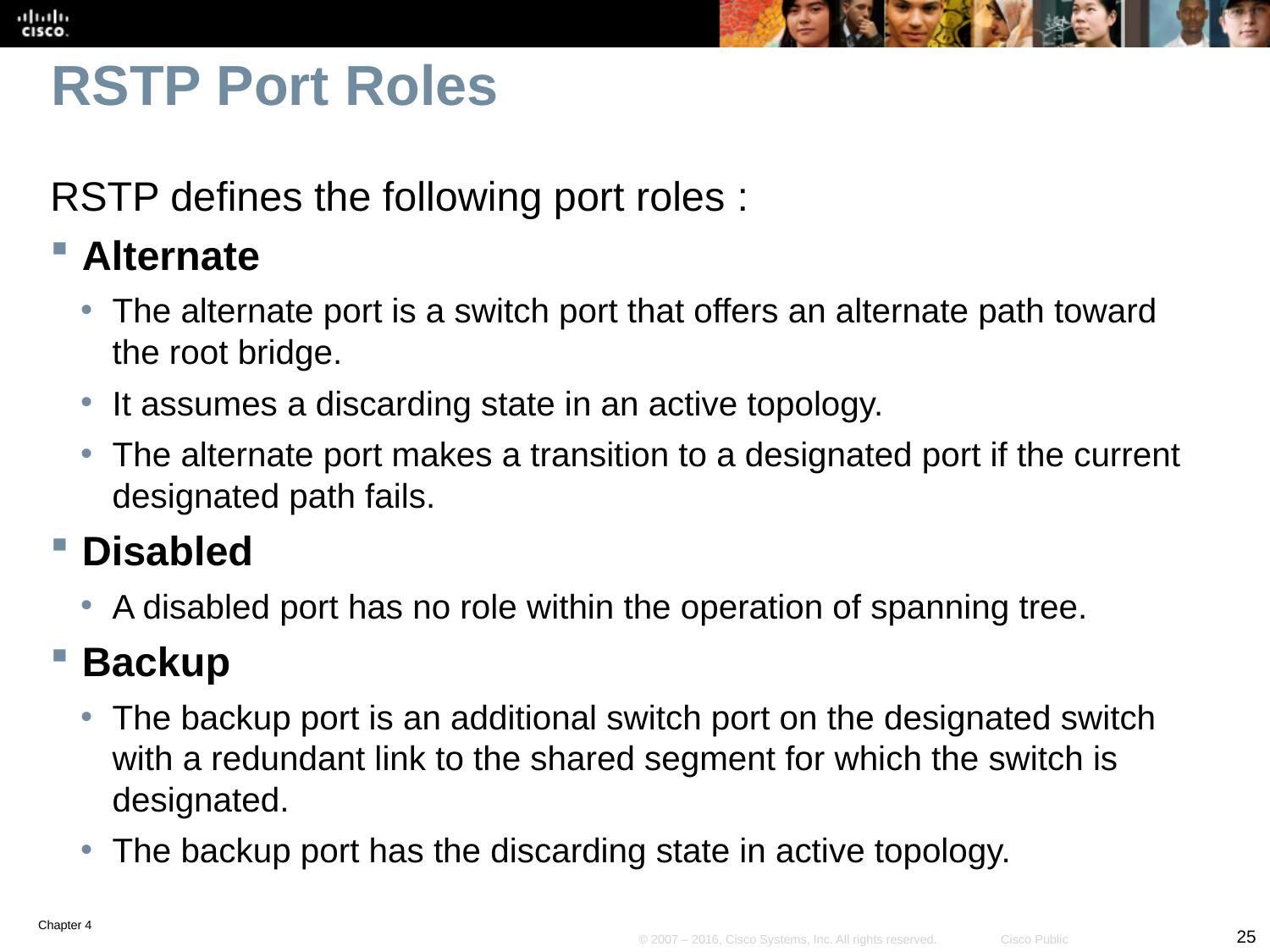

# RSTP Port Roles
RSTP defines the following port roles :
Alternate
The alternate port is a switch port that offers an alternate path toward the root bridge.
It assumes a discarding state in an active topology.
The alternate port makes a transition to a designated port if the current designated path fails.
Disabled
A disabled port has no role within the operation of spanning tree.
Backup
The backup port is an additional switch port on the designated switch with a redundant link to the shared segment for which the switch is designated.
The backup port has the discarding state in active topology.